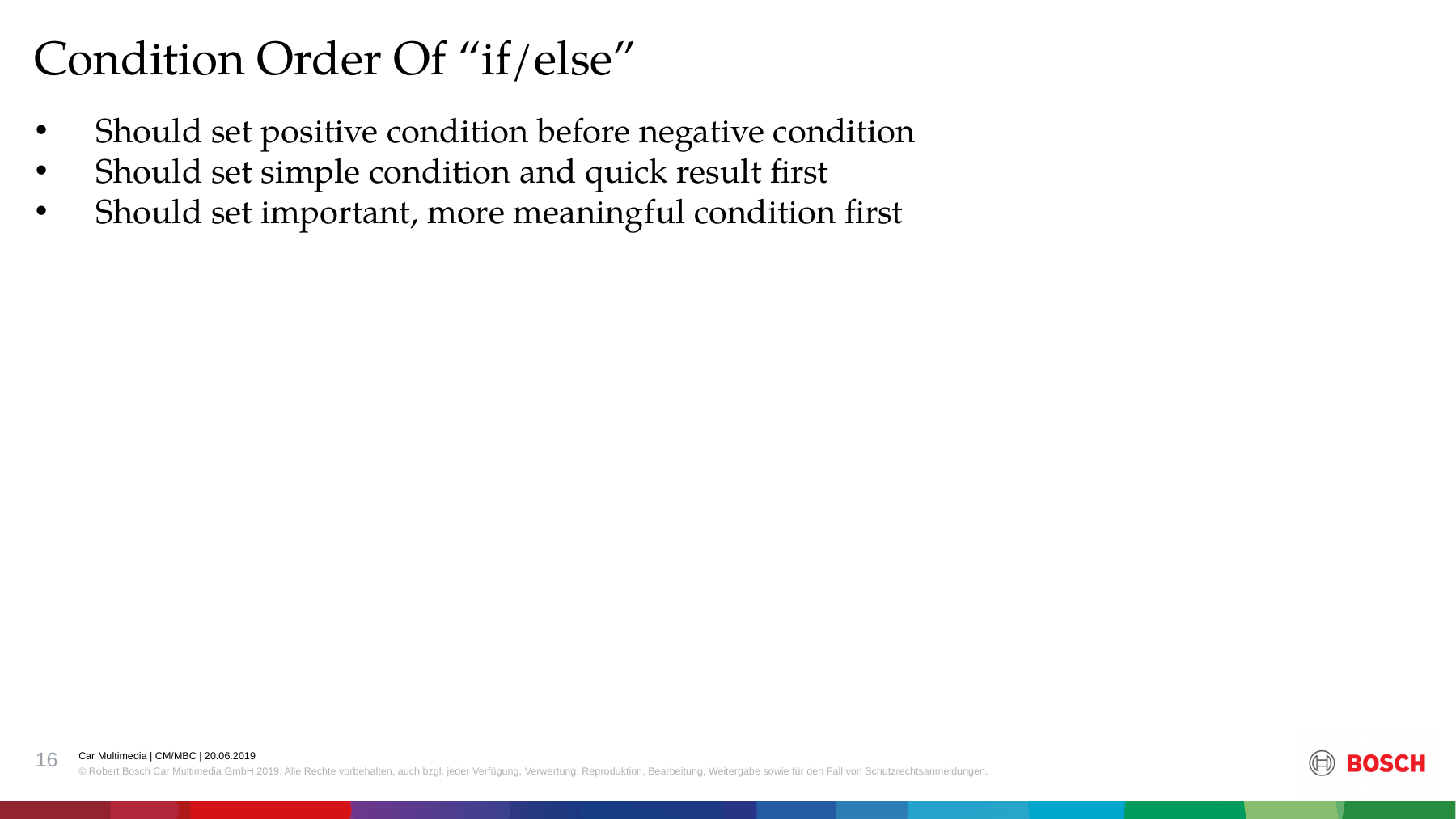

Condition Order Of “if/else”
Should set positive condition before negative condition
Should set simple condition and quick result first
Should set important, more meaningful condition first

60* countries –
410,000*
Bosch associates
440 regional
subsidiaries
16